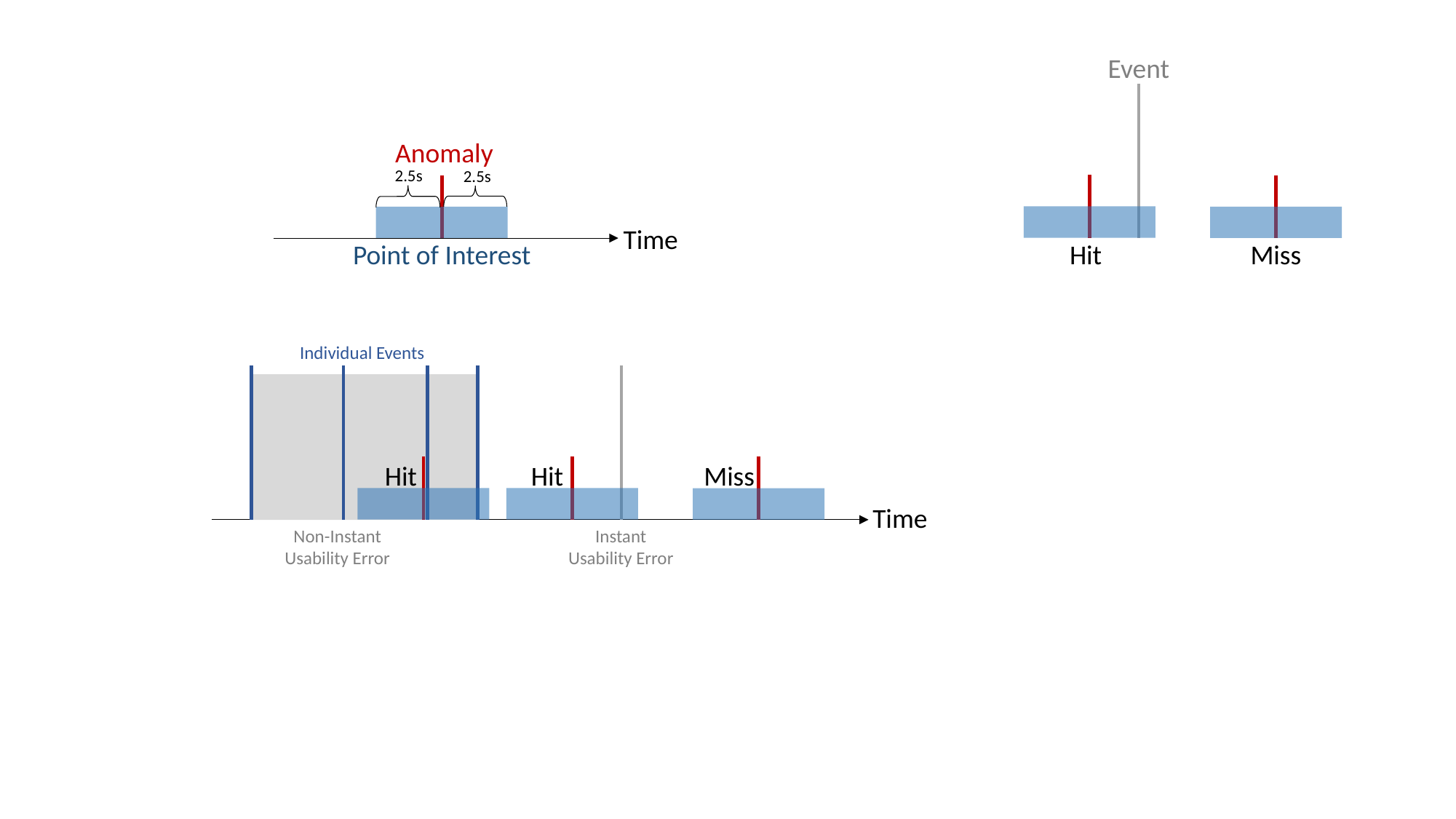

Event
Anomaly
2.5s
2.5s

Time
Point of Interest
Hit
Miss
Individual Events

Hit
Hit
Miss

Time
Non-Instant
Usability Error
Instant
Usability Error